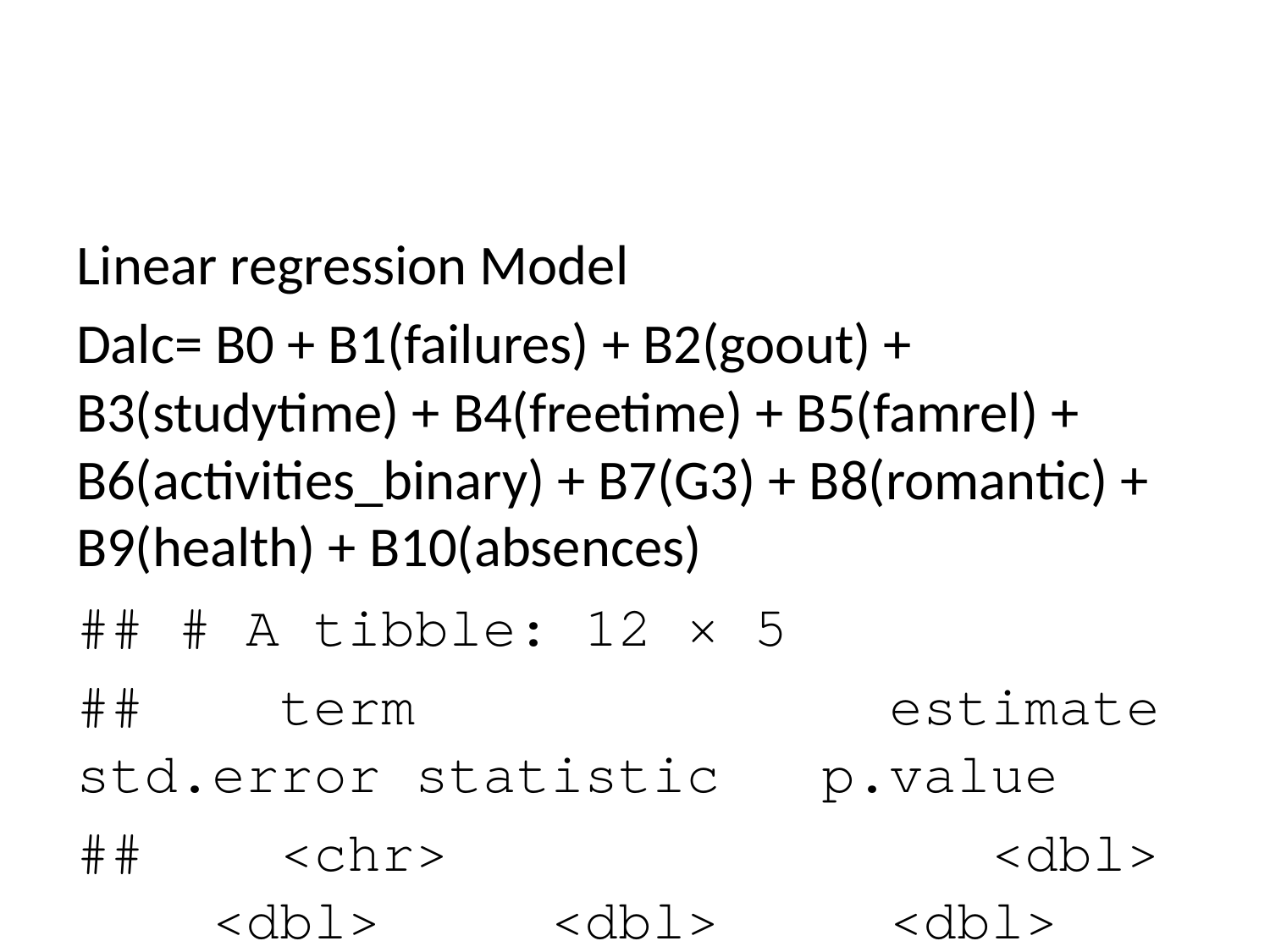

Linear regression Model
Dalc= B0 + B1(failures) + B2(goout) + B3(studytime) + B4(freetime) + B5(famrel) + B6(activities_binary) + B7(G3) + B8(romantic) + B9(health) + B10(absences)
## # A tibble: 12 × 5
##    term              estimate std.error statistic   p.value
##    <chr>                <dbl>     <dbl>     <dbl>     <dbl>
##  1 (Intercept)        1.01      0.351      2.88   0.00425
##  2 failures           0.0695    0.0636     1.09   0.275
##  3 goout              0.175     0.0400     4.37   0.0000158
##  4 studytime         -0.139     0.0523    -2.65   0.00836
##  5 freetime           0.129     0.0453     2.85   0.00454
##  6 famrel            -0.106     0.0478    -2.21   0.0280
##  7 activities_binary -0.125     0.0851    -1.47   0.144
##  8 higheryes          0.00423   0.204      0.0207 0.984
##  9 G3                 0.00260   0.0100     0.259  0.796
## 10 romantic_binary   -0.00647   0.0917    -0.0706 0.944
## 11 health             0.0449    0.0306     1.47   0.143
## 12 absences           0.0106    0.00537    1.97   0.0491
library(tidyverse)
Result2%>%
  knitr::kable()